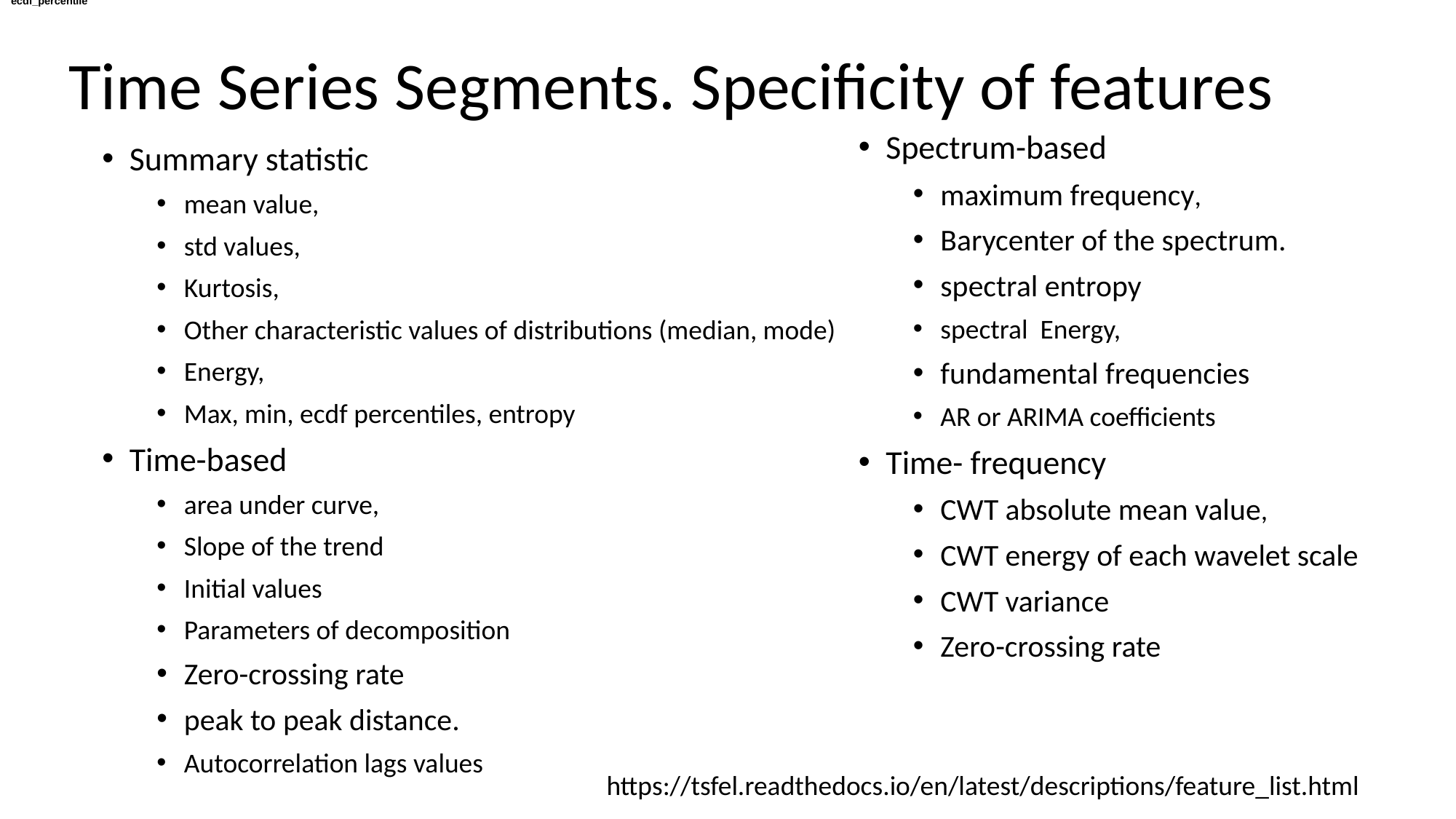

ecdf_percentile

# Time Series Segments. Specificity of features
Spectrum-based
maximum frequency,
Barycenter of the spectrum.
spectral entropy
spectral  Energy,
fundamental frequencies
AR or ARIMA coefficients
Time- frequency
CWT absolute mean value,
CWT energy of each wavelet scale
CWT variance
Zero-crossing rate
Summary statistic
mean value,
std values,
Kurtosis,
Other characteristic values of distributions (median, mode)
Energy,
Max, min, ecdf percentiles, entropy
Time-based
area under curve,
Slope of the trend
Initial values
Parameters of decomposition
Zero-crossing rate
peak to peak distance.
Autocorrelation lags values
https://tsfel.readthedocs.io/en/latest/descriptions/feature_list.html